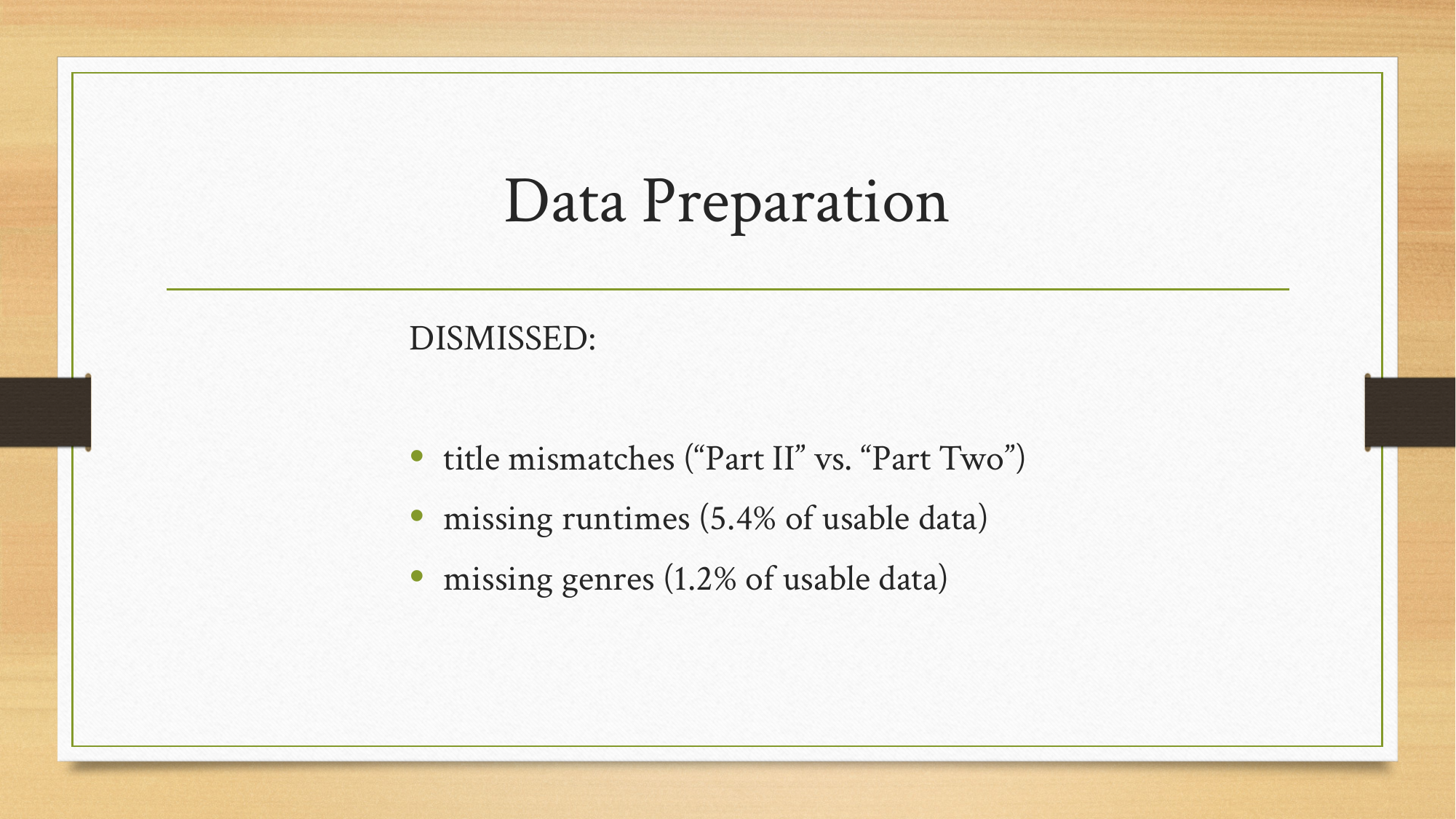

# Data Preparation
DISMISSED:

title mismatches (“Part II” vs. “Part Two”)
missing runtimes (5.4% of usable data)
missing genres (1.2% of usable data)